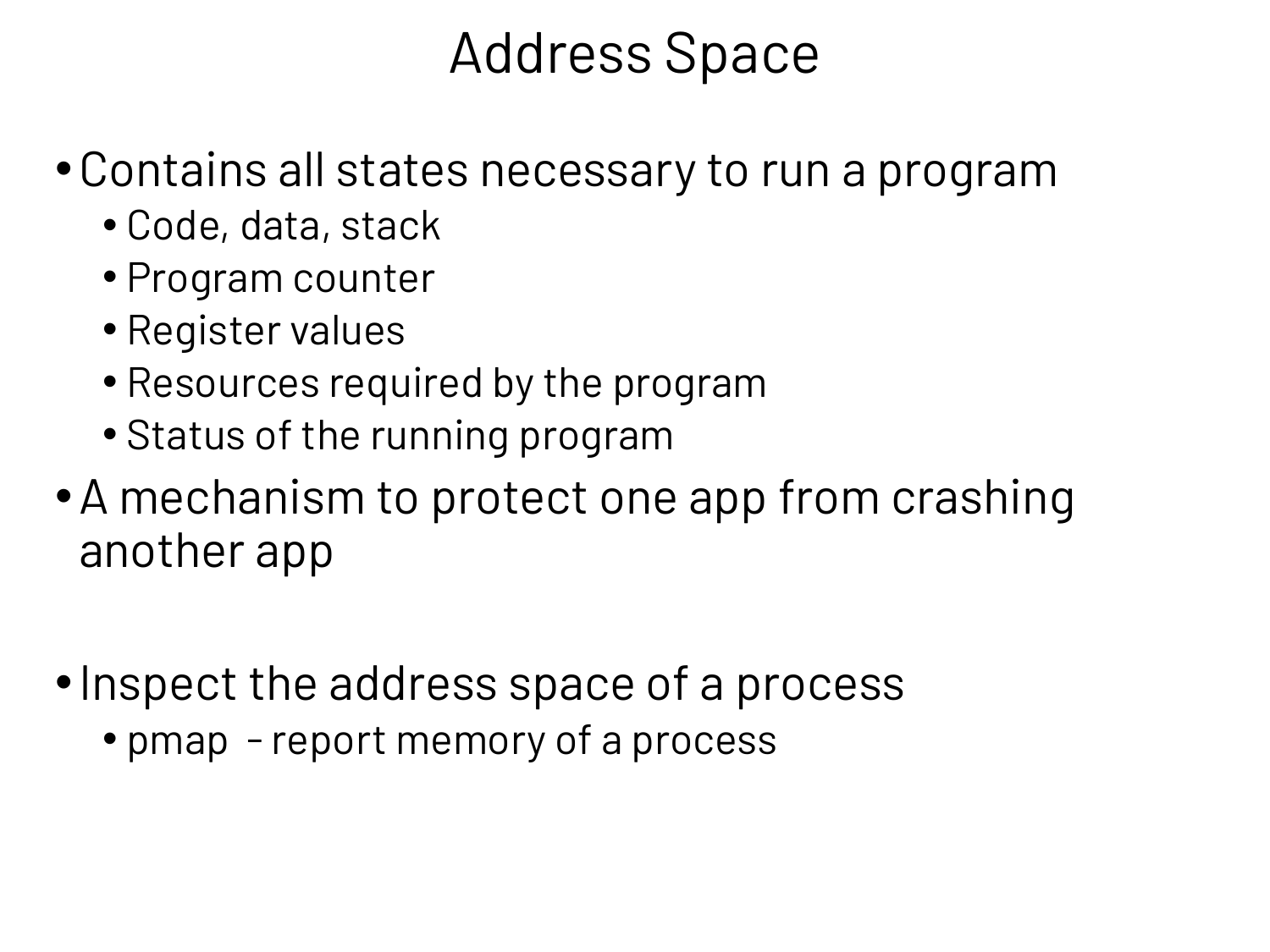

# Address Space
Contains all states necessary to run a program
Code, data, stack
Program counter
Register values
Resources required by the program
Status of the running program
A mechanism to protect one app from crashing another app

Inspect the address space of a process
pmap  - report memory of a process